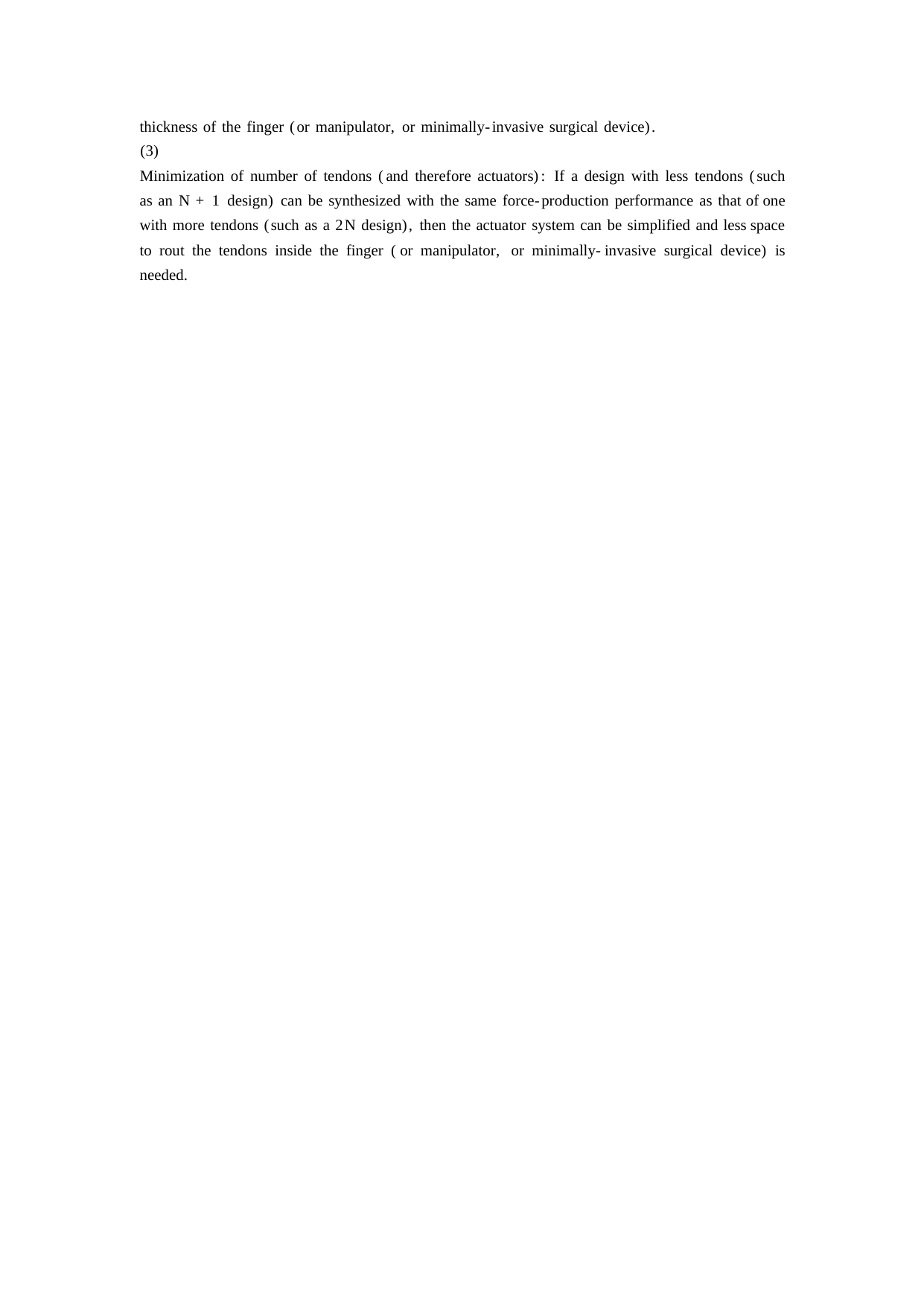

thickness of the finger (or manipulator, or minimally-invasive surgical device).
(3)
Minimization of number of tendons (and therefore actuators): If a design with less tendons (such as an N + 1 design) can be synthesized with the same force-production performance as that of one with more tendons (such as a 2N design), then the actuator system can be simplified and less space to rout the tendons inside the finger (or manipulator, or minimally-invasive surgical device) is needed.